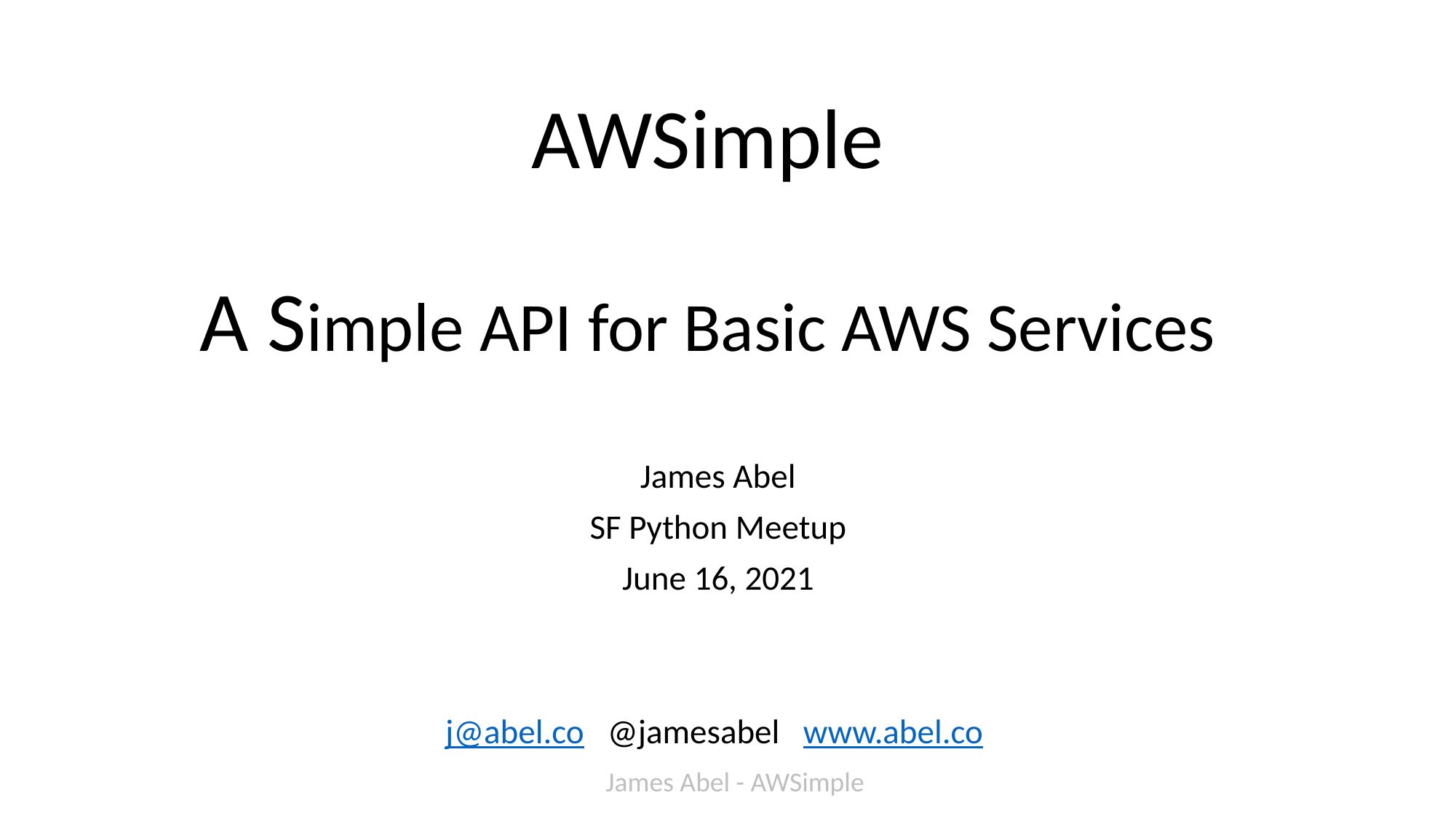

# AWSimple A Simple API for Basic AWS Services
James Abel
SF Python Meetup
June 16, 2021

j@abel.co   @jamesabel   www.abel.co